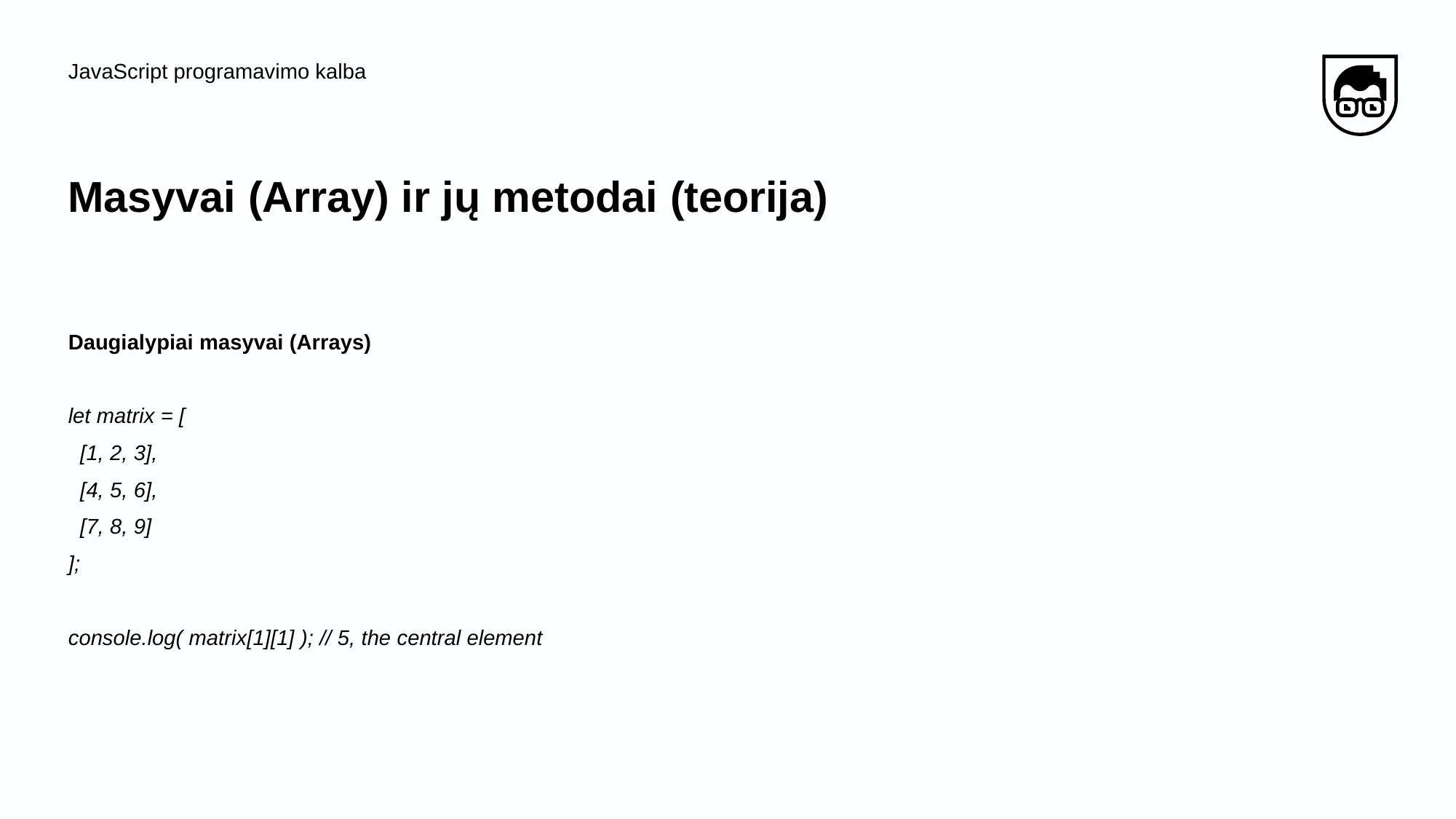

JavaScript programavimo kalba
# Masyvai​ (Array) ​ir​ ​jų​ ​metodai (teorija)
Daugialypiai masyvai (Arrays)

let matrix = [
  [1, 2, 3],
  [4, 5, 6],
  [7, 8, 9]
];

console.log( matrix[1][1] ); // 5, the central element